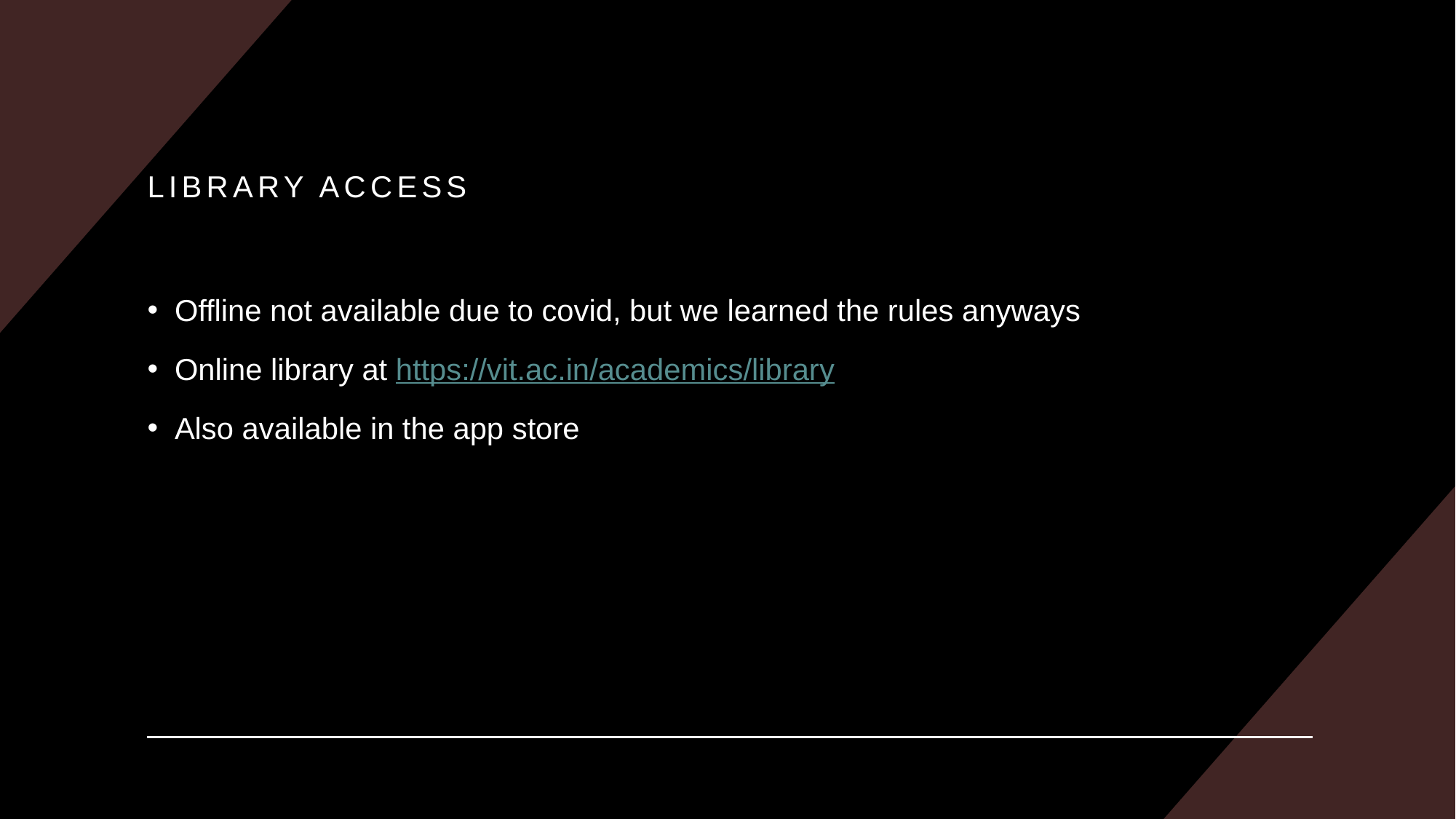

# library access
Offline not available due to covid, but we learned the rules anyways
Online library at https://vit.ac.in/academics/library
Also available in the app store